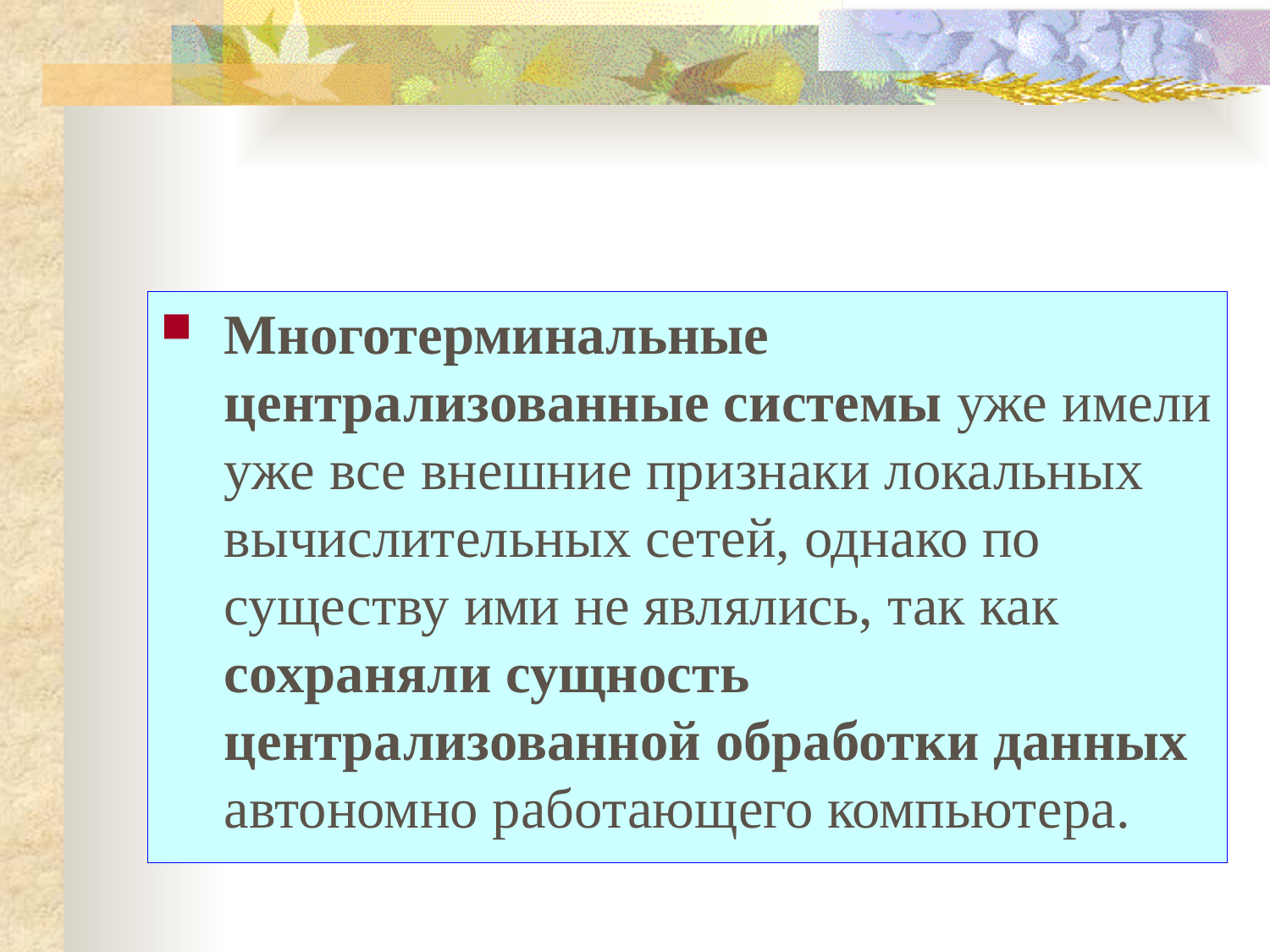

Многотерминальные централизованные системы уже имели уже все внешние признаки локальных вычислительных сетей, однако по существу ими не являлись, так как сохраняли сущность централизованной обработки данных автономно работающего компьютера.